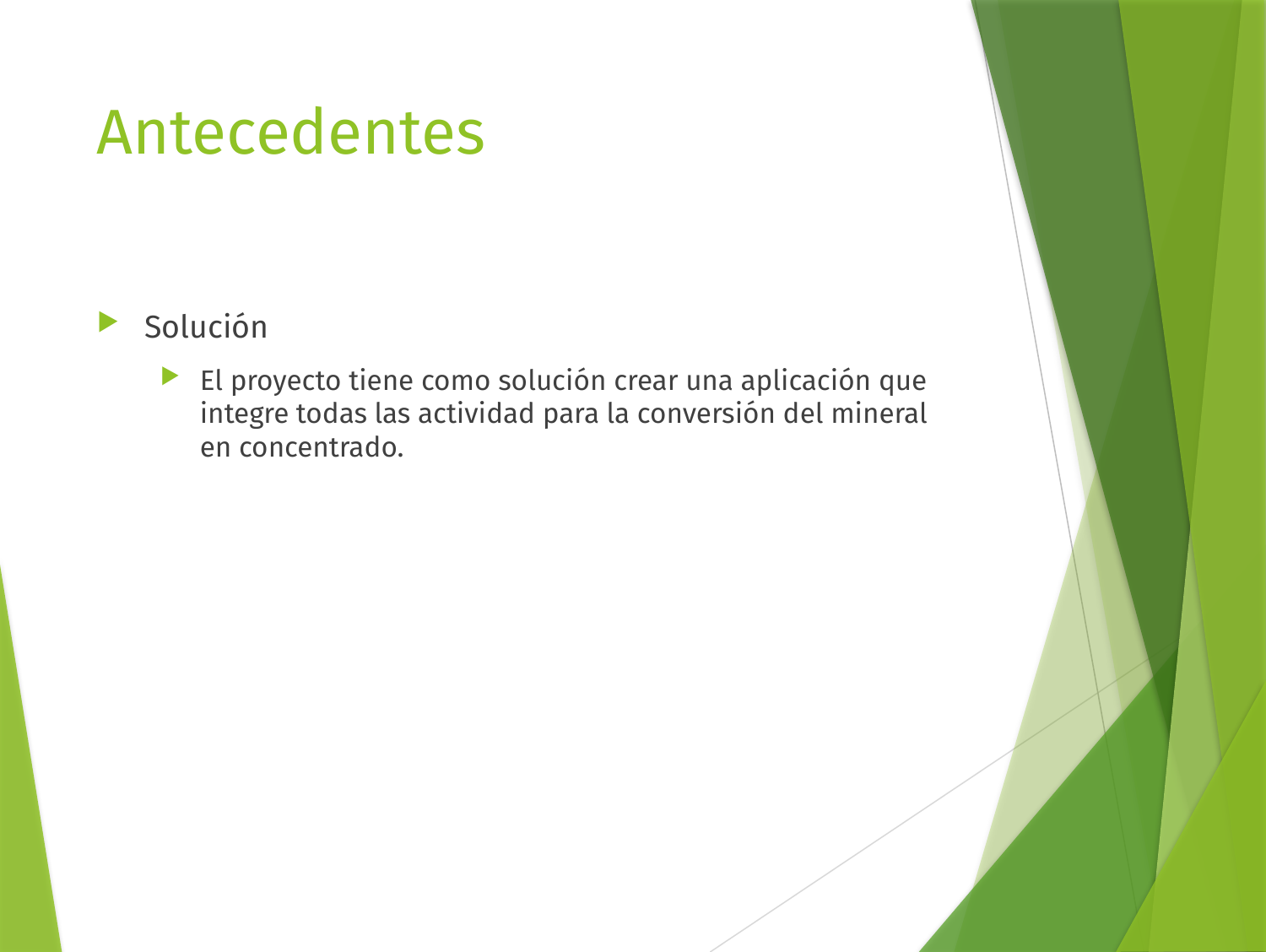

# Antecedentes
Solución
El proyecto tiene como solución crear una aplicación que integre todas las actividad para la conversión del mineral en concentrado.